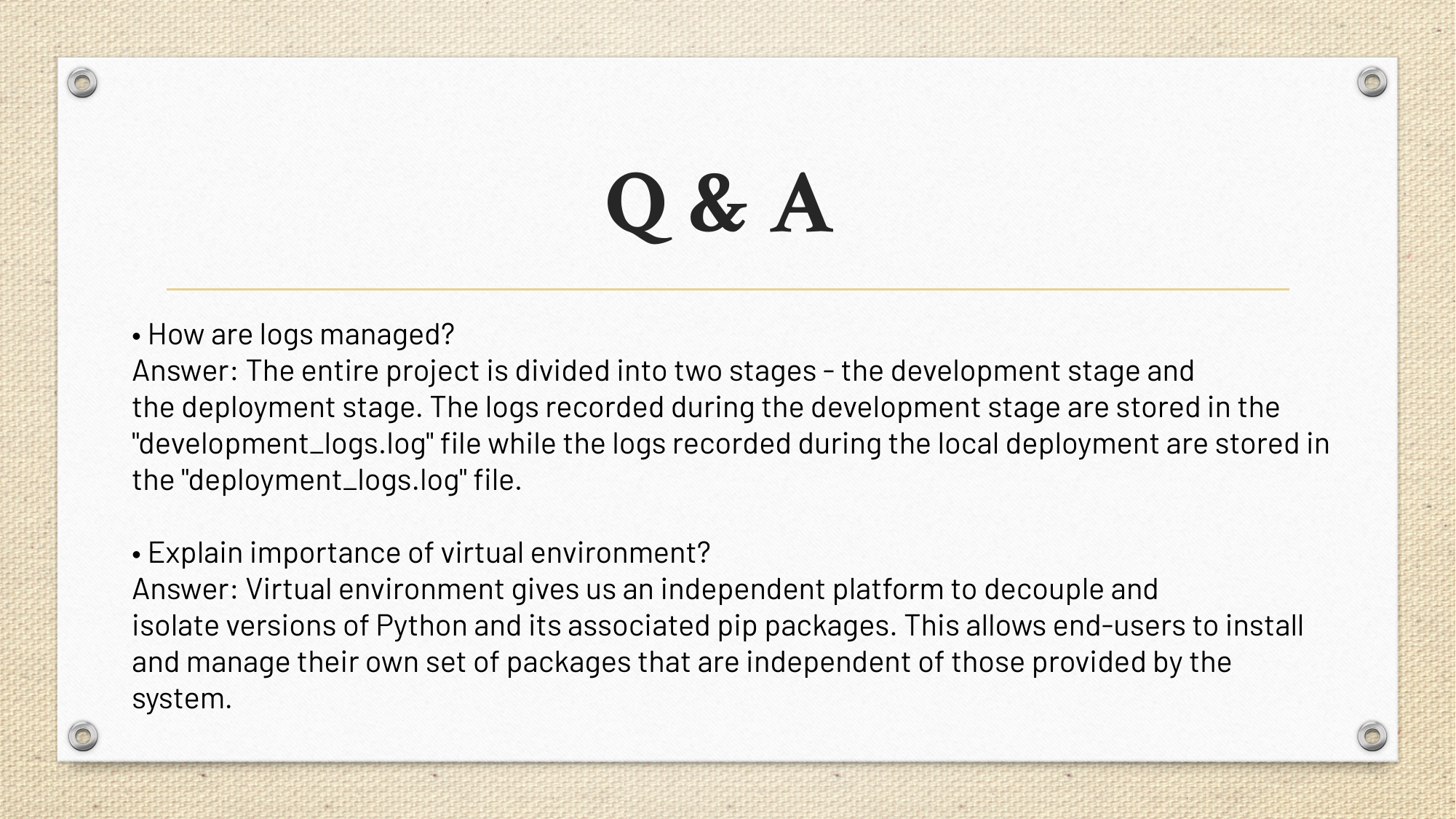

# Q & A
• How are logs managed?
Answer: The entire project is divided into two stages - the development stage and
the deployment stage. The logs recorded during the development stage are stored in the "development_logs.log" file while the logs recorded during the local deployment are stored in the "deployment_logs.log" file.

• Explain importance of virtual environment?
Answer: Virtual environment gives us an independent platform to decouple and
isolate versions of Python and its associated pip packages. This allows end-users to install and manage their own set of packages that are independent of those provided by the system.